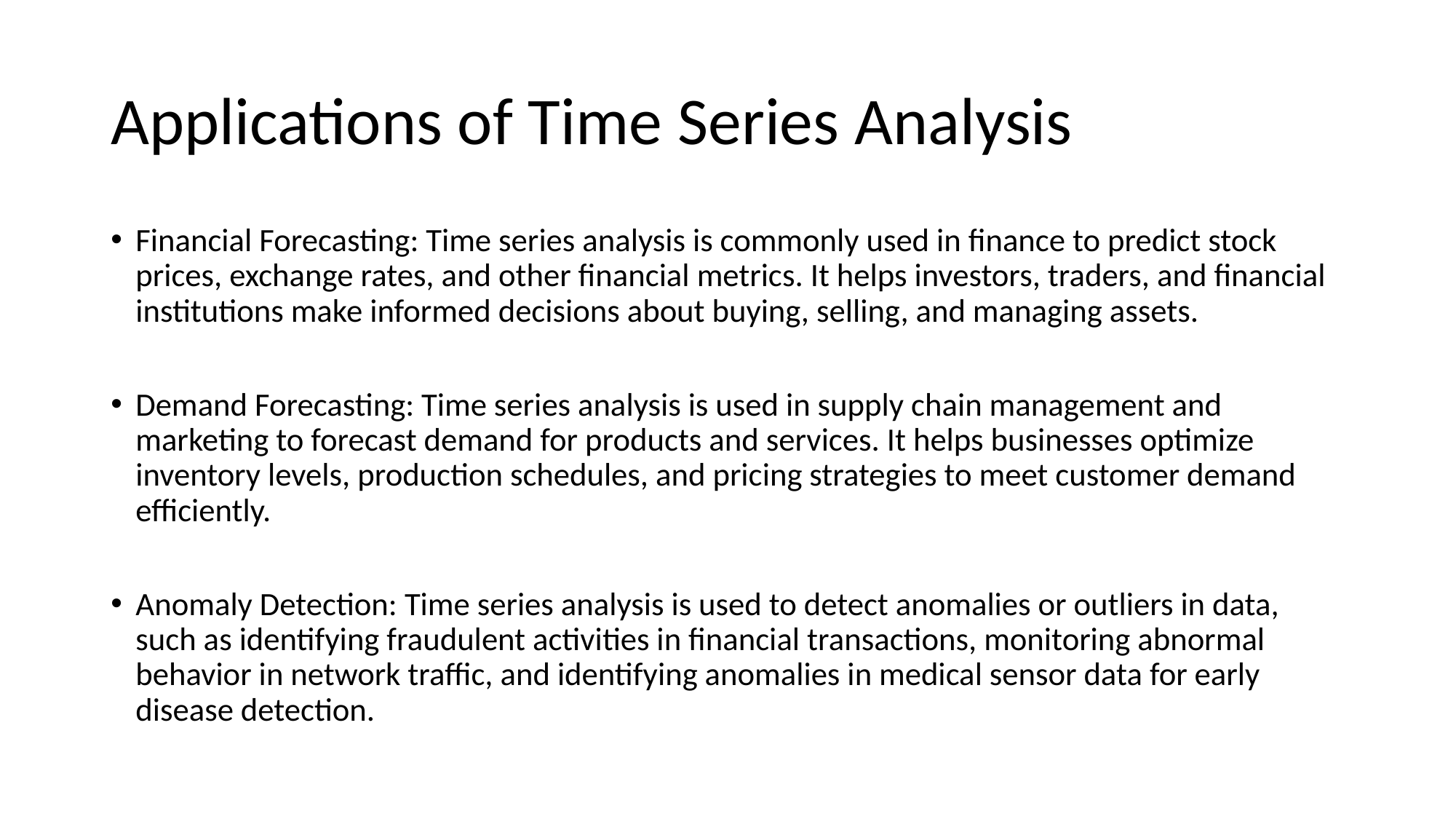

# Applications of Time Series Analysis
Financial Forecasting: Time series analysis is commonly used in finance to predict stock prices, exchange rates, and other financial metrics. It helps investors, traders, and financial institutions make informed decisions about buying, selling, and managing assets.

Demand Forecasting: Time series analysis is used in supply chain management and marketing to forecast demand for products and services. It helps businesses optimize inventory levels, production schedules, and pricing strategies to meet customer demand efficiently.

Anomaly Detection: Time series analysis is used to detect anomalies or outliers in data, such as identifying fraudulent activities in financial transactions, monitoring abnormal behavior in network traffic, and identifying anomalies in medical sensor data for early disease detection.